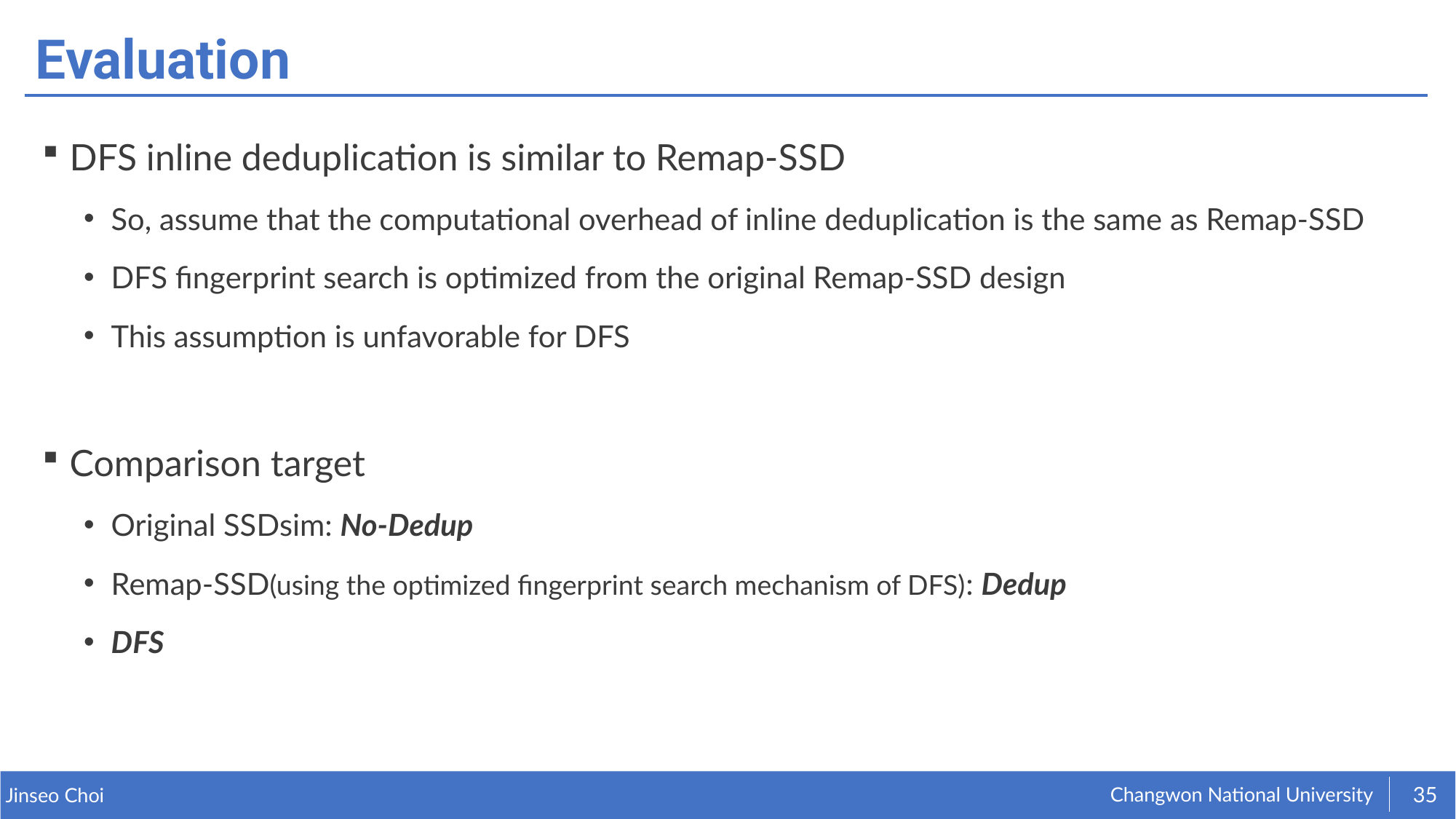

# Evaluation
DFS inline deduplication is similar to Remap-SSD
So, assume that the computational overhead of inline deduplication is the same as Remap-SSD
DFS fingerprint search is optimized from the original Remap-SSD design
This assumption is unfavorable for DFS

Comparison target
Original SSDsim: No-Dedup
Remap-SSD(using the optimized fingerprint search mechanism of DFS): Dedup
DFS
35